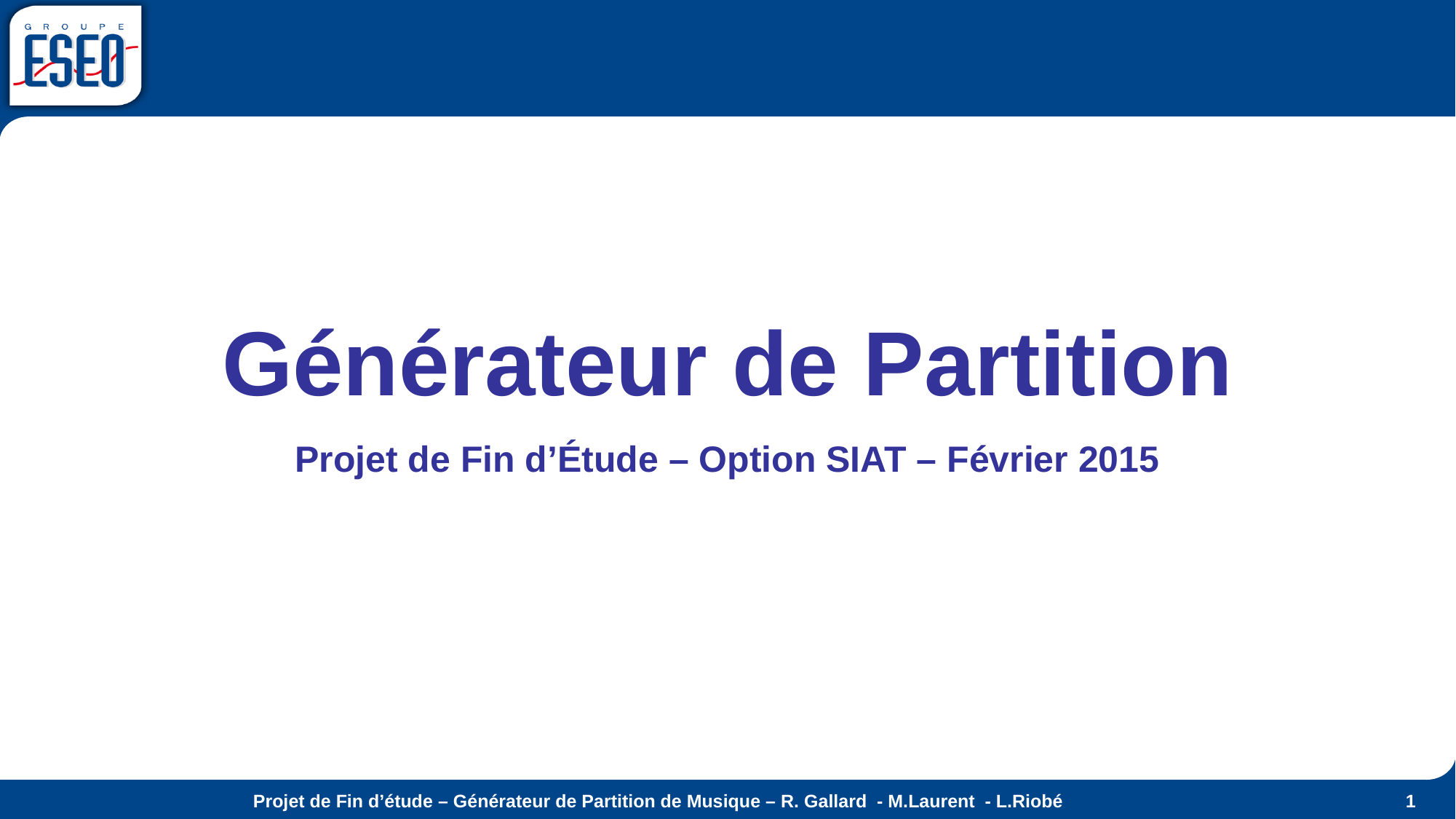

# Générateur de Partition
Projet de Fin d’Étude – Option SIAT – Février 2015
Projet de Fin d’étude – Générateur de Partition de Musique – R. Gallard  - M.Laurent  - L.Riobé
1